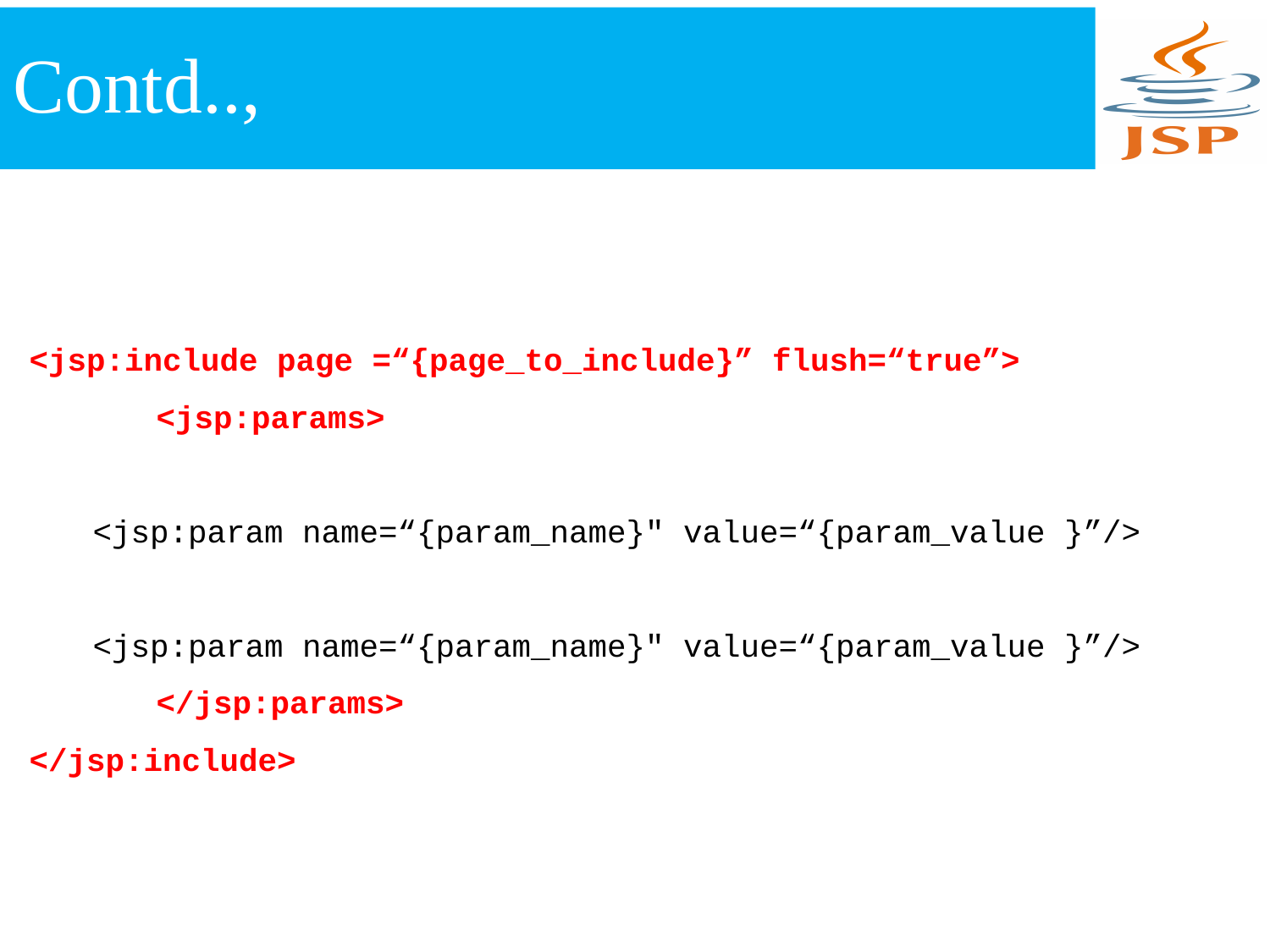

# Contd..,
<jsp:include page =“{page_to_include}” flush=“true”>
	<jsp:params>
	<jsp:param name=“{param_name}" value=“{param_value }”/>
	<jsp:param name=“{param_name}" value=“{param_value }”/>
	</jsp:params>
</jsp:include>